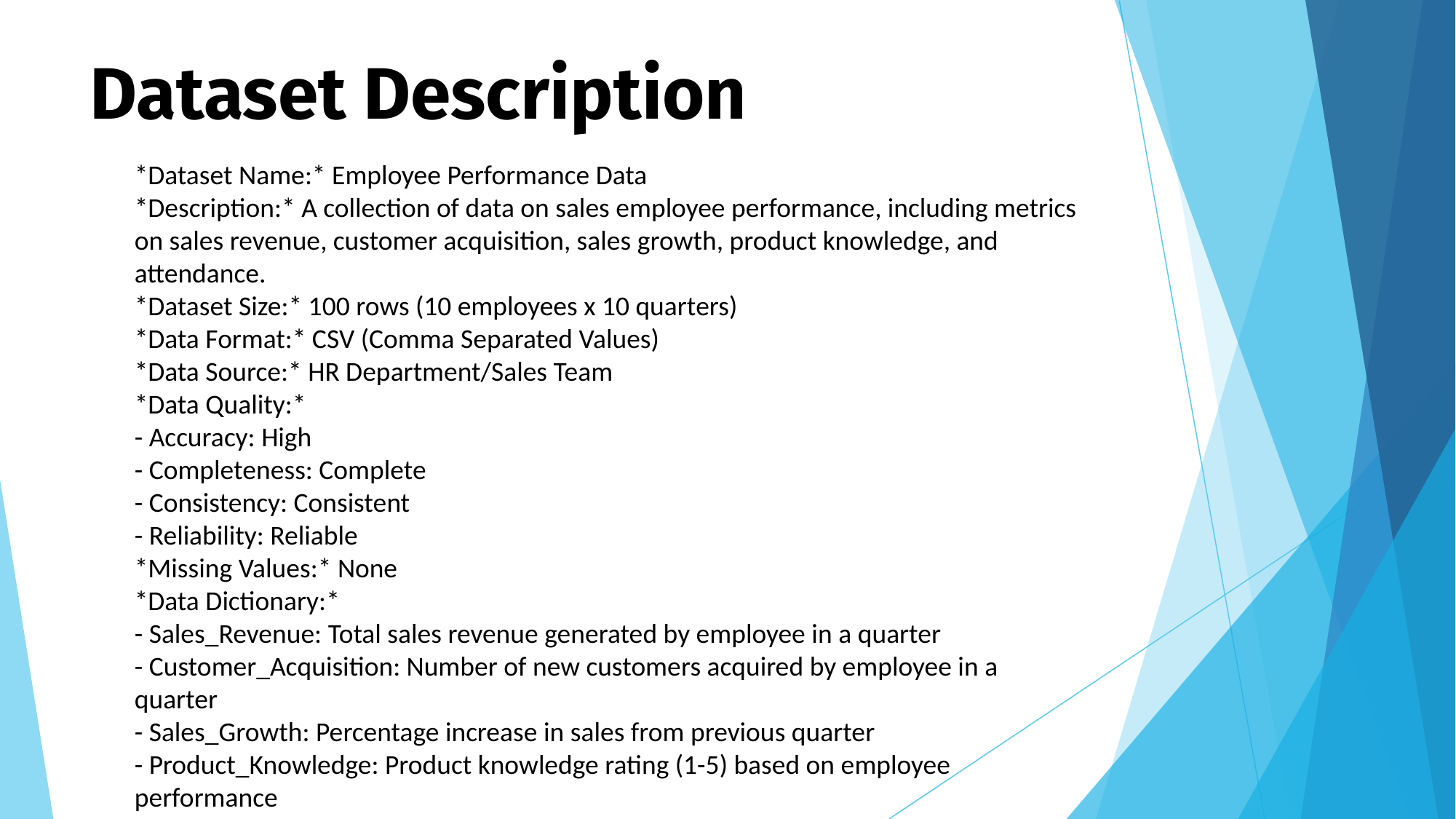

# Dataset Description

*Dataset Name:* Employee Performance Data
*Description:* A collection of data on sales employee performance, including metrics on sales revenue, customer acquisition, sales growth, product knowledge, and attendance.
*Dataset Size:* 100 rows (10 employees x 10 quarters)
*Data Format:* CSV (Comma Separated Values)
*Data Source:* HR Department/Sales Team
*Data Quality:*
- Accuracy: High
- Completeness: Complete
- Consistency: Consistent
- Reliability: Reliable
*Missing Values:* None
*Data Dictionary:*
- Sales_Revenue: Total sales revenue generated by employee in a quarter
- Customer_Acquisition: Number of new customers acquired by employee in a quarter
- Sales_Growth: Percentage increase in sales from previous quarter
- Product_Knowledge: Product knowledge rating (1-5) based on employee performance